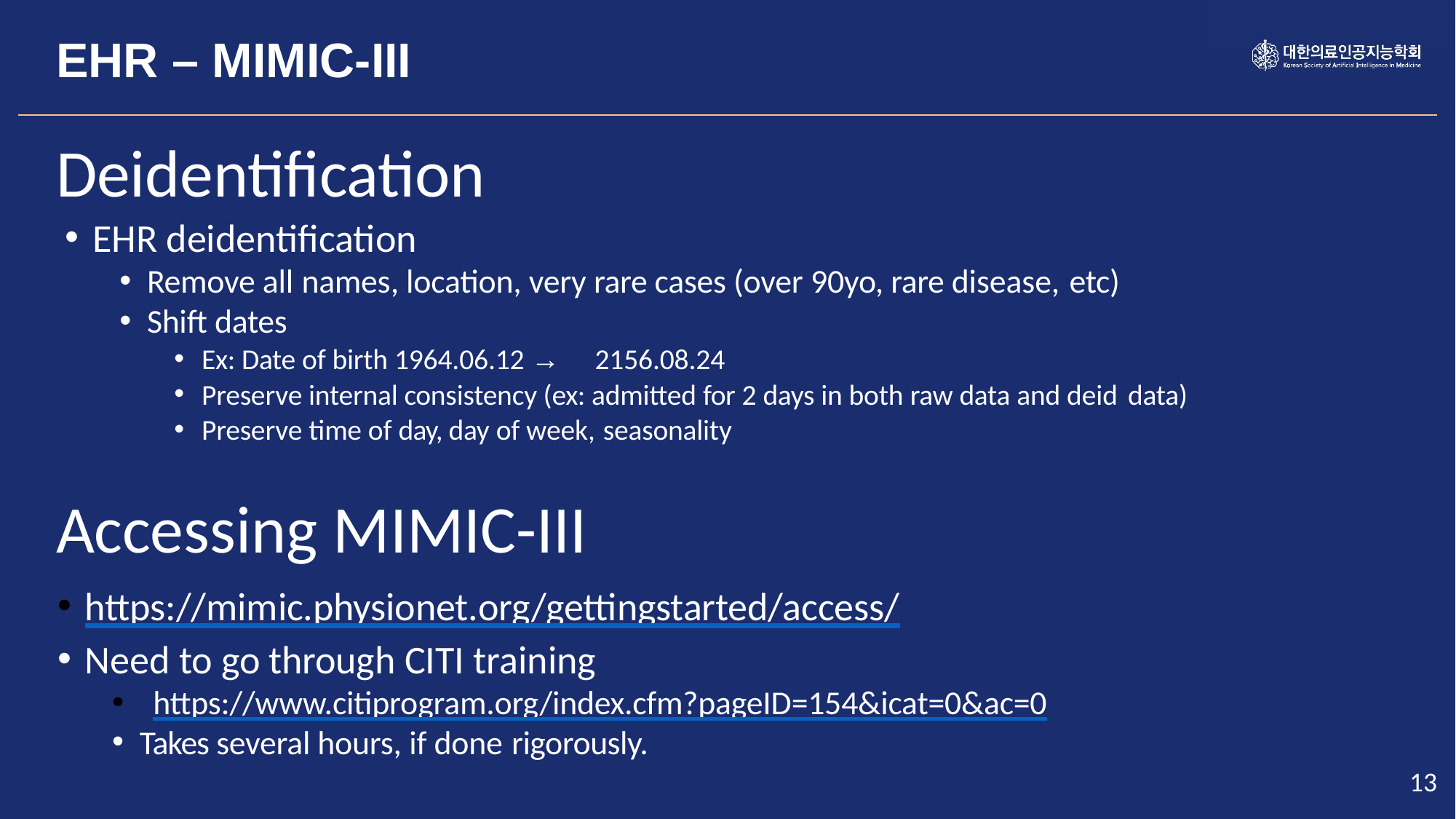

EHR – MIMIC-III
Deidentification
EHR deidentification
Remove all names, location, very rare cases (over 90yo, rare disease, etc)
Shift dates
Ex: Date of birth 1964.06.12 → 2156.08.24
Preserve internal consistency (ex: admitted for 2 days in both raw data and deid data)
Preserve time of day, day of week, seasonality
Accessing MIMIC-III
https://mimic.physionet.org/gettingstarted/access/
Need to go through CITI training
https://www.citiprogram.org/index.cfm?pageID=154&icat=0&ac=0
Takes several hours, if done rigorously.
13